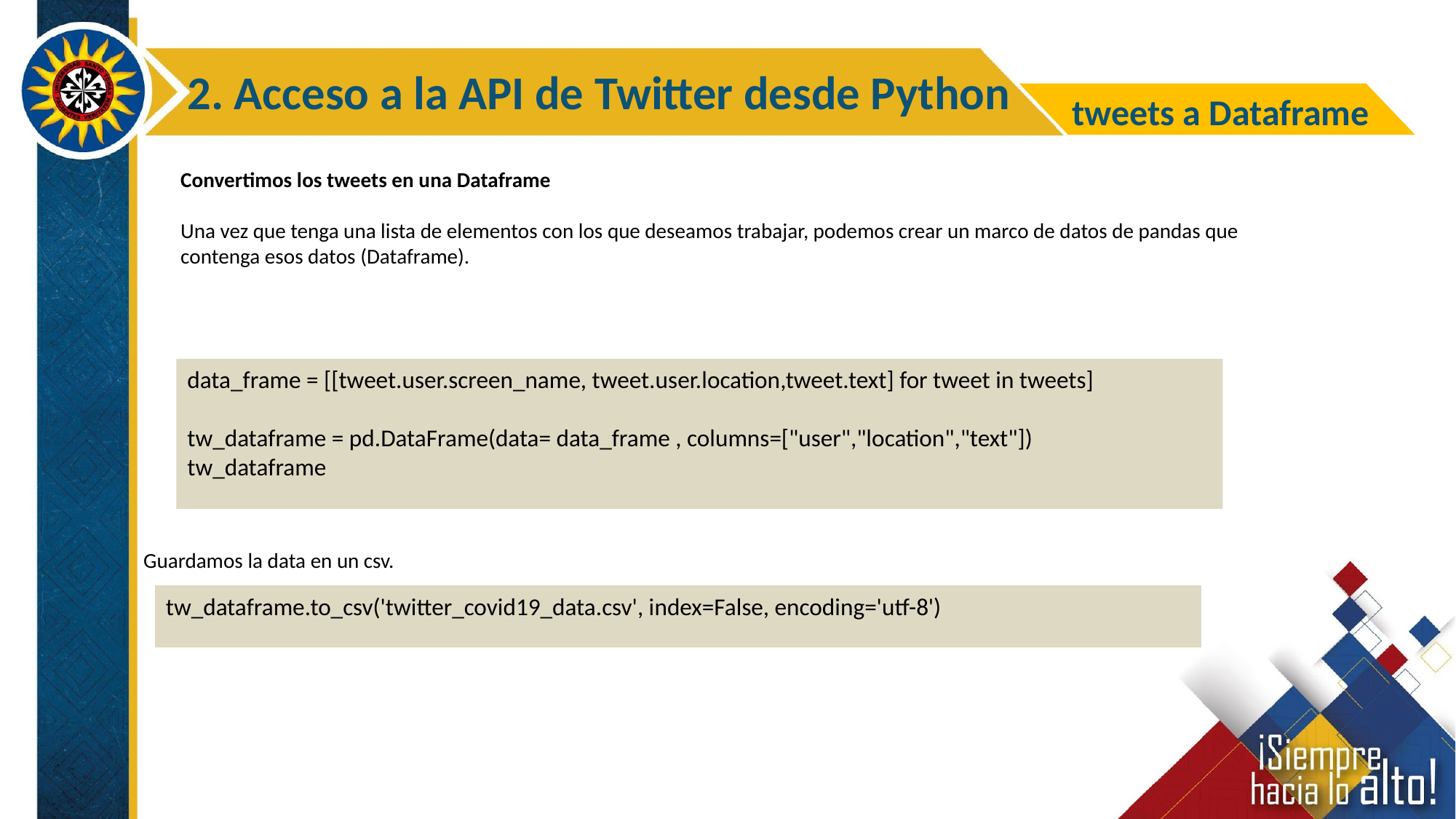

2. Acceso a la API de Twitter desde Python
tweets a Dataframe

Convertimos los tweets en una Dataframe

Una vez que tenga una lista de elementos con los que deseamos trabajar, podemos crear un marco de datos de pandas que contenga esos datos (Dataframe).

data_frame = [[tweet.user.screen_name, tweet.user.location,tweet.text] for tweet in tweets]

tw_dataframe = pd.DataFrame(data= data_frame , columns=["user","location","text"])
tw_dataframe
Guardamos la data en un csv.
tw_dataframe.to_csv('twitter_covid19_data.csv', index=False, encoding='utf-8')